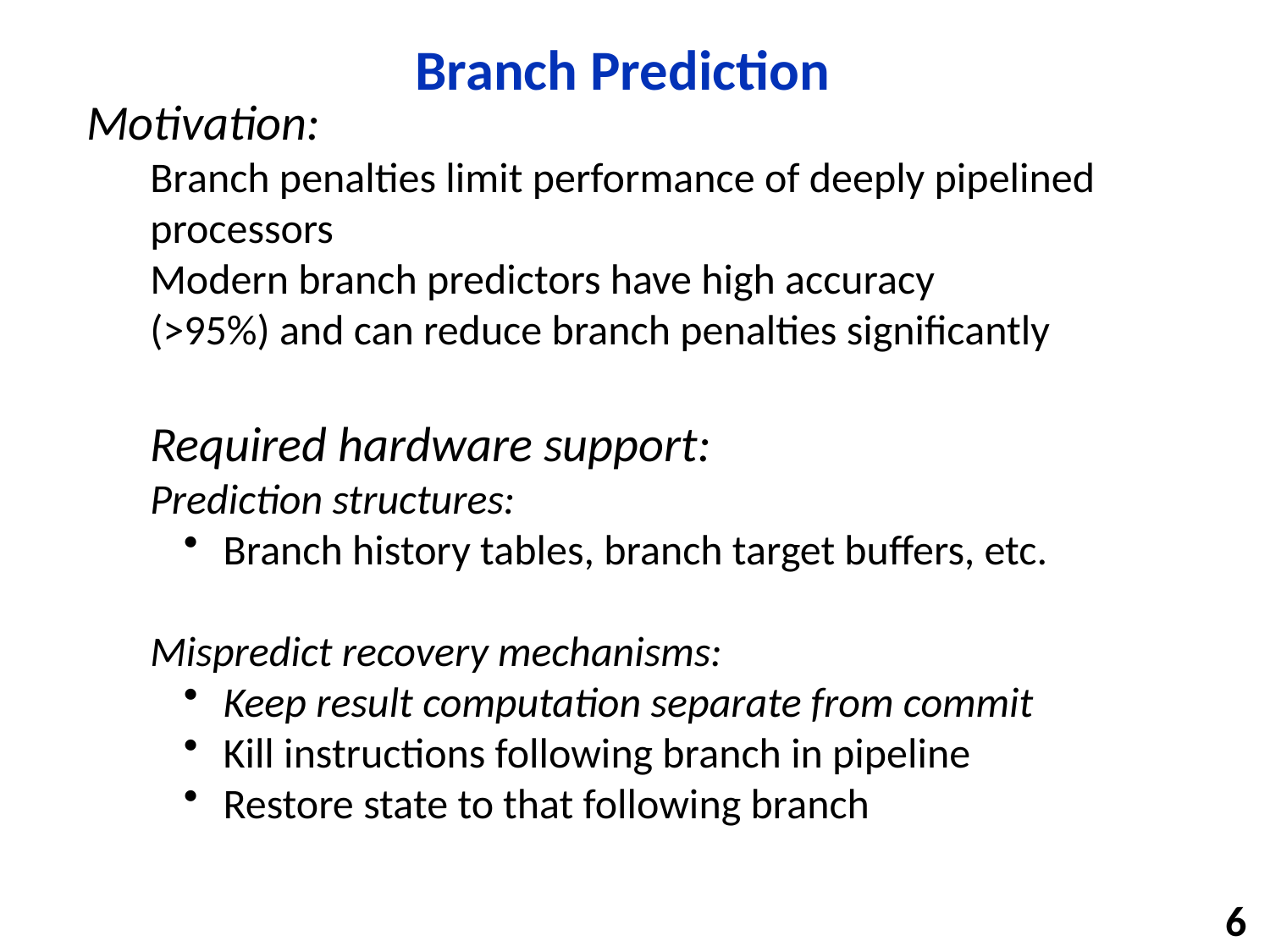

# Branch Prediction
Motivation:
Branch penalties limit performance of deeply pipelined processors
Modern branch predictors have high accuracy
(>95%) and can reduce branch penalties significantly

Required hardware support:
Prediction structures:
 Branch history tables, branch target buffers, etc.

Mispredict recovery mechanisms:
 Keep result computation separate from commit
 Kill instructions following branch in pipeline
 Restore state to that following branch
6